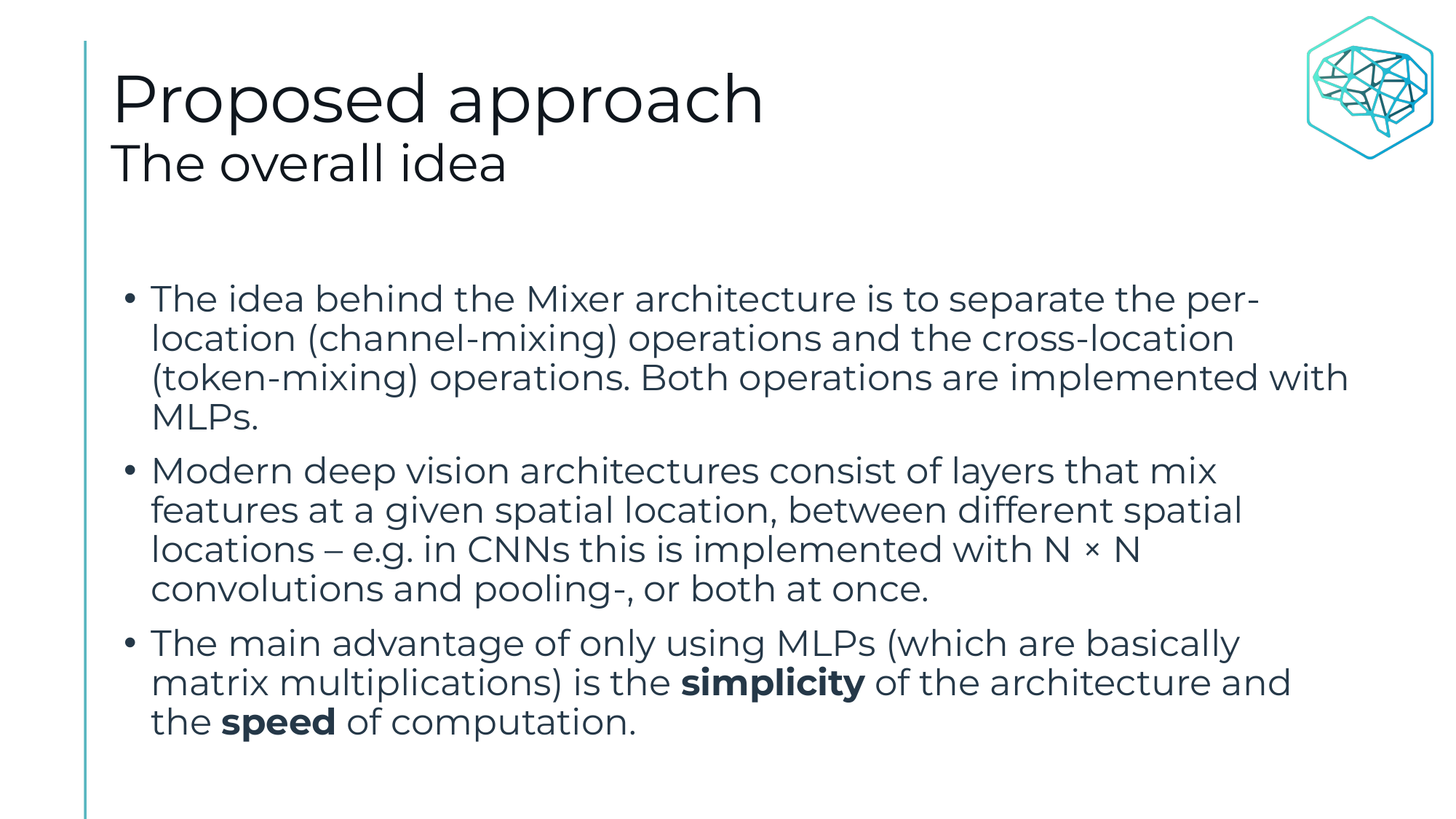

# Proposed approach The overall idea
The idea behind the Mixer architecture is to separate the per-location (channel-mixing) operations and the cross-location (token-mixing) operations. Both operations are implemented with MLPs.
Modern deep vision architectures consist of layers that mix features at a given spatial location, between different spatial locations – e.g. in CNNs this is implemented with N × N convolutions and pooling-, or both at once.
The main advantage of only using MLPs (which are basically matrix multiplications) is the simplicity of the architecture and the speed of computation.